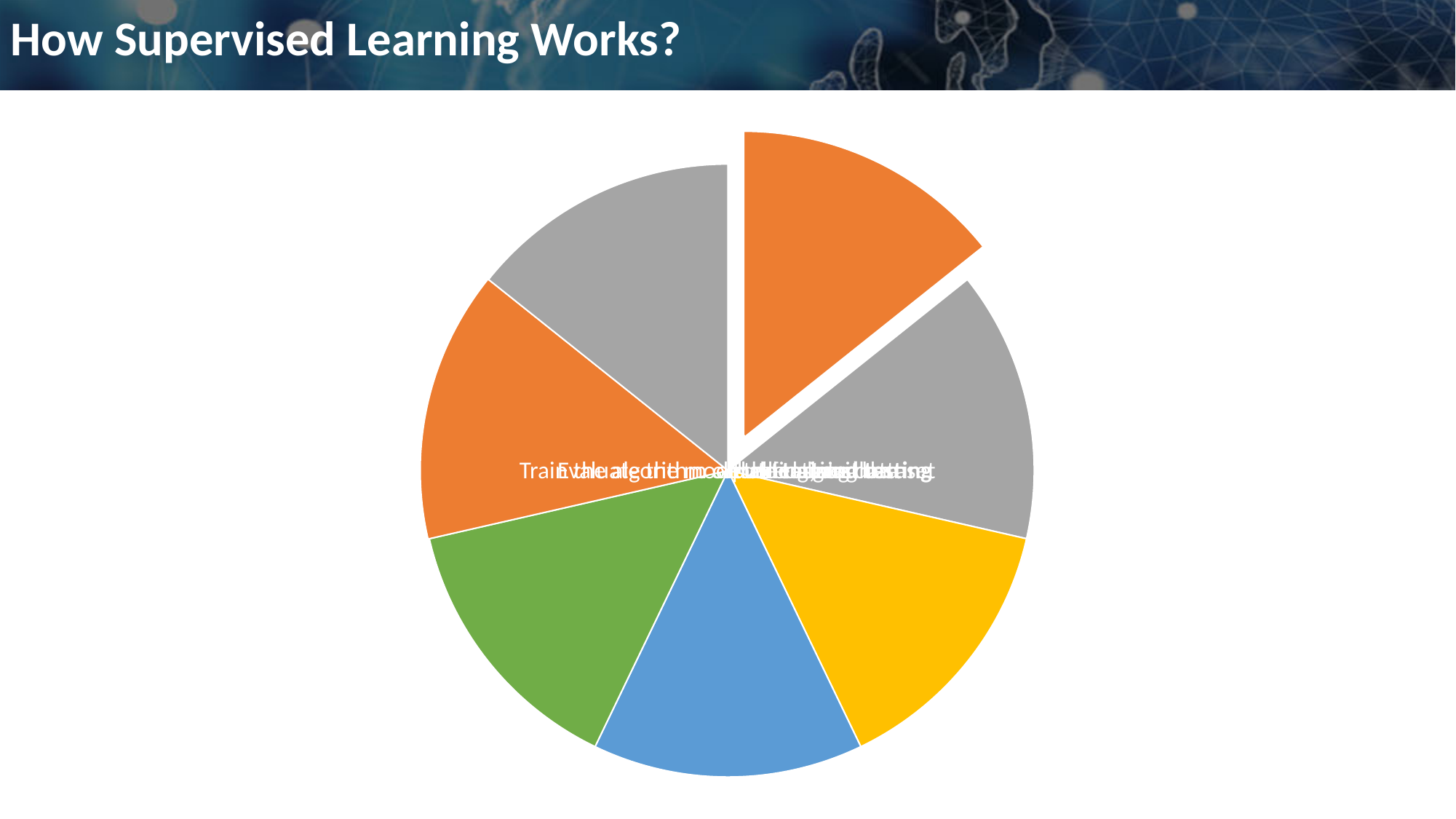

How Supervised Learning Works?
Select problem
Collect the labelled data
Split the dataset into training, and testing
Determine input features
Determine the suitable algorithm
Train the algorithm on the training dataset
Evaluate the model on testing data